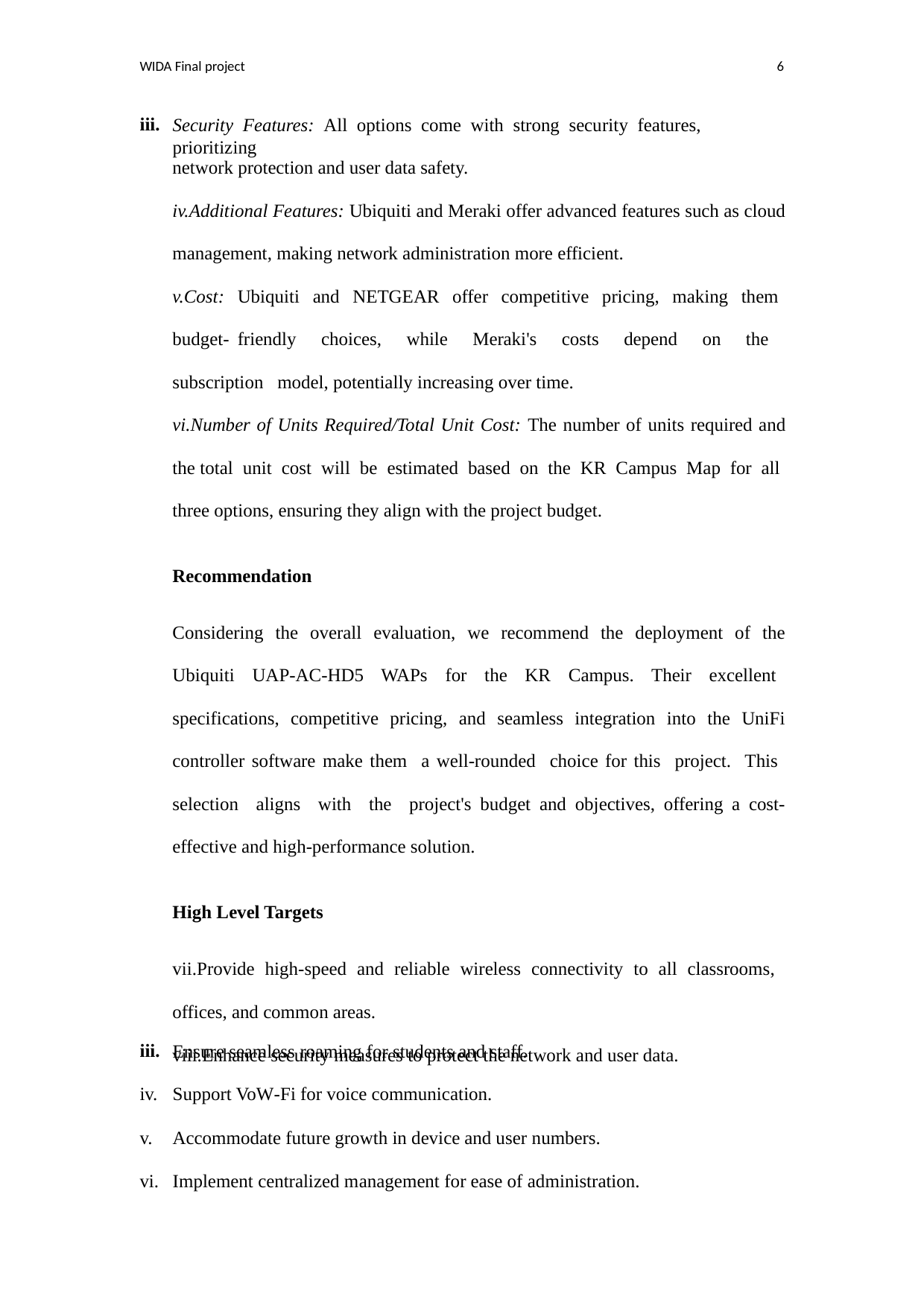

WIDA Final project
6
iii.
Security  Features:  All  options  come  with  strong  security  features,  prioritizing
network protection and user data safety.
Additional Features: Ubiquiti and Meraki offer advanced features such as cloud management, making network administration more efficient.
Cost:  Ubiquiti  and  NETGEAR  offer  competitive  pricing,  making  them  budget- friendly   choices,   while   Meraki's   costs   depend   on   the   subscription   model, potentially increasing over time.
Number of Units Required/Total Unit Cost: The number of units required and the total  unit  cost  will  be  estimated  based  on  the  KR  Campus  Map  for  all  three options, ensuring they align with the project budget.

Recommendation
Considering  the  overall  evaluation,  we  recommend  the  deployment  of  the Ubiquiti  UAP-AC-HD5  WAPs  for  the  KR  Campus.  Their  excellent  specifications, competitive pricing, and seamless integration into the UniFi controller software make them  a well-rounded  choice for this  project.  This  selection  aligns  with  the  project's budget and objectives, offering a cost-effective and high-performance solution.

High Level Targets
Provide high-speed and reliable wireless connectivity to all classrooms,  offices, and common areas.

Enhance security measures to protect the network and user data.
iii.
Ensure seamless roaming for students and staff.
Support VoW-Fi for voice communication.

Accommodate future growth in device and user numbers.

Implement centralized management for ease of administration.